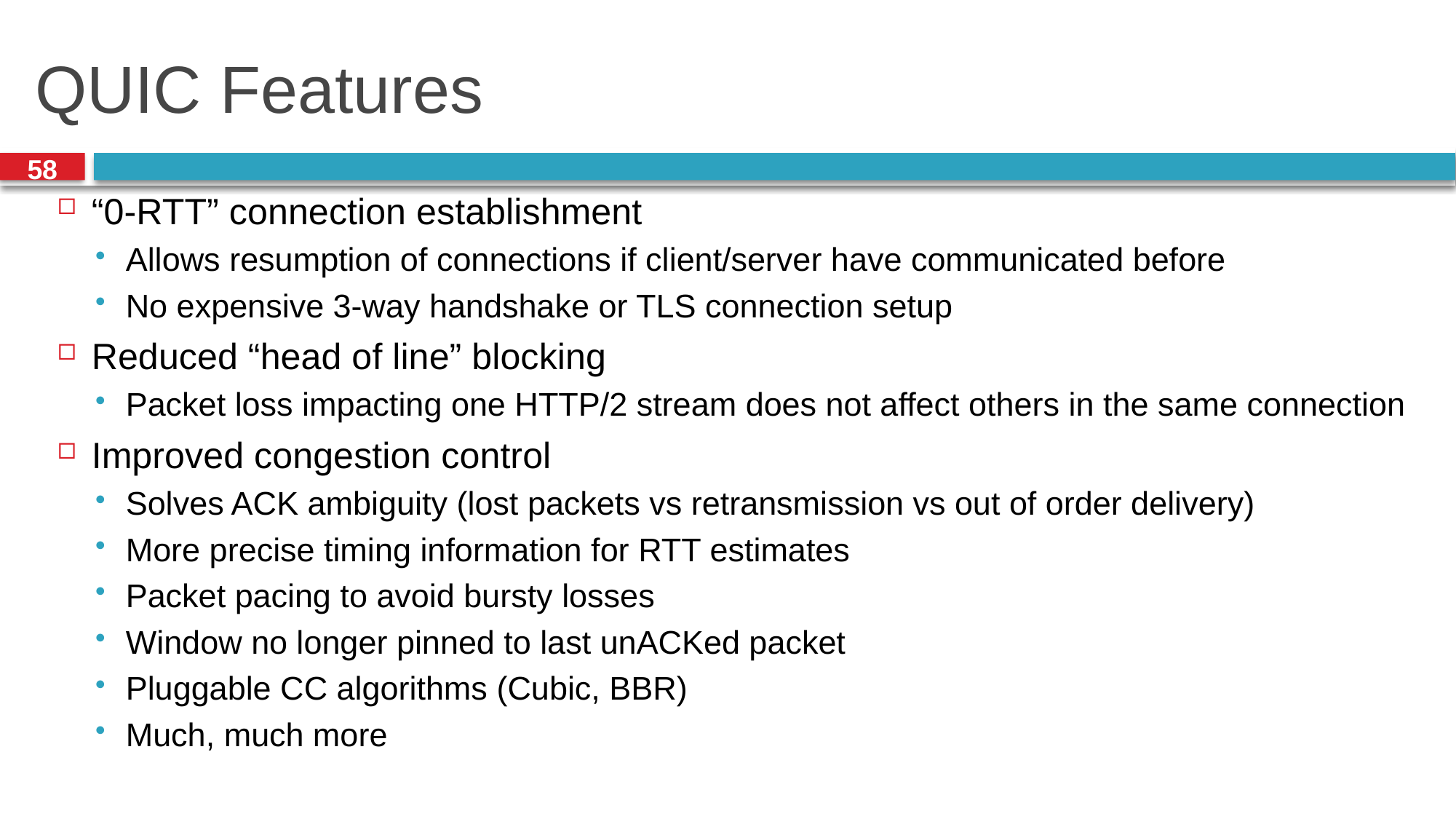

# QUIC Features
58
“0-RTT” connection establishment
Allows resumption of connections if client/server have communicated before
No expensive 3-way handshake or TLS connection setup
Reduced “head of line” blocking
Packet loss impacting one HTTP/2 stream does not affect others in the same connection
Improved congestion control
Solves ACK ambiguity (lost packets vs retransmission vs out of order delivery)
More precise timing information for RTT estimates
Packet pacing to avoid bursty losses
Window no longer pinned to last unACKed packet
Pluggable CC algorithms (Cubic, BBR)
Much, much more